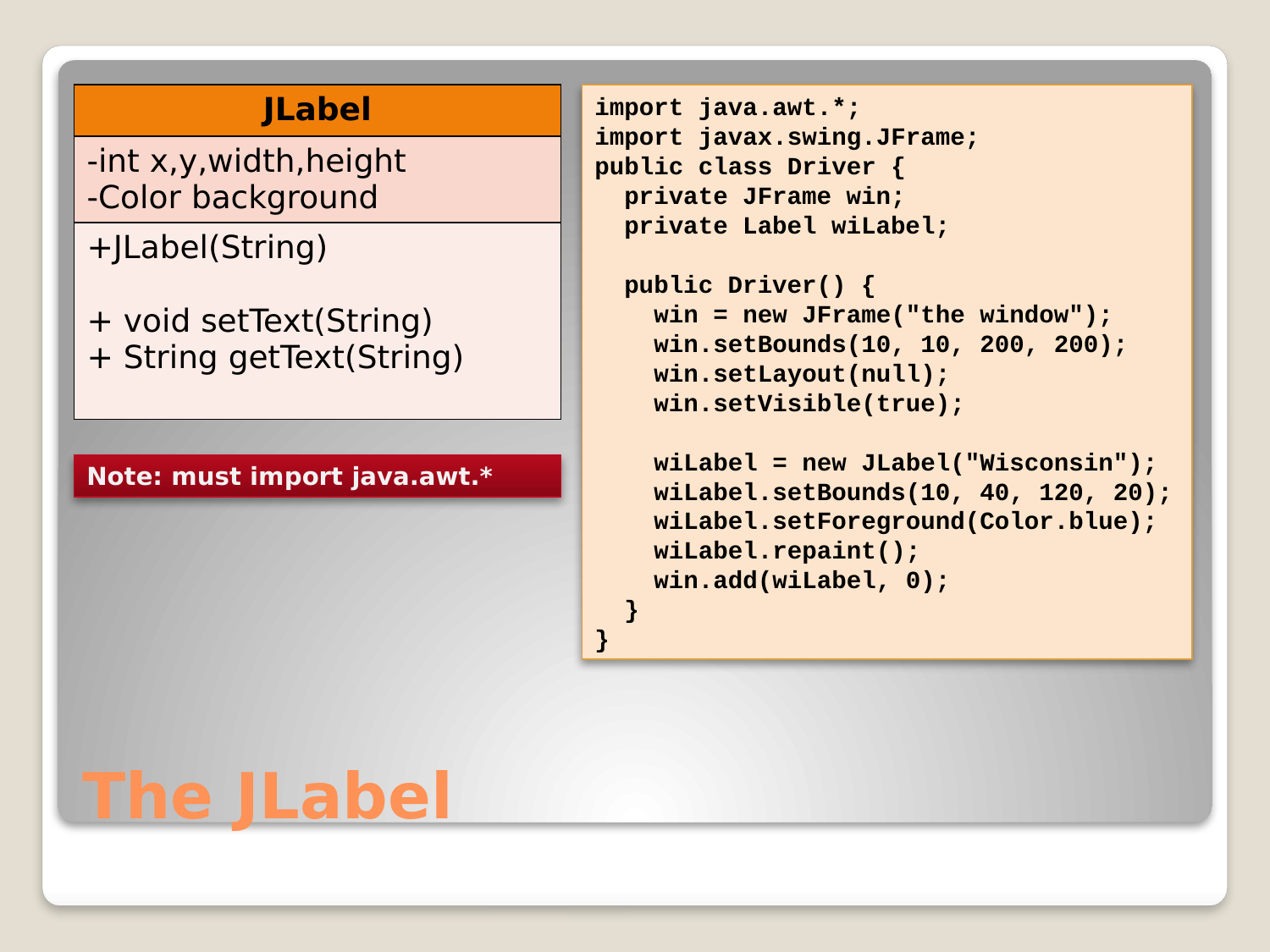

| JLabel |
| --- |
| -int x,y,width,height -Color background |
| +JLabel(String) + void setText(String) + String getText(String) |
import java.awt.*;
import javax.swing.JFrame;
public class Driver {
  private JFrame win;
  private Label wiLabel;

  public Driver() {
    win = new JFrame("the window");
    win.setBounds(10, 10, 200, 200);
    win.setLayout(null);
    win.setVisible(true);

    wiLabel = new JLabel("Wisconsin");
    wiLabel.setBounds(10, 40, 120, 20);
    wiLabel.setForeground(Color.blue);
    wiLabel.repaint();
    win.add(wiLabel, 0);
  }
}
Note: must import java.awt.*
# The JLabel